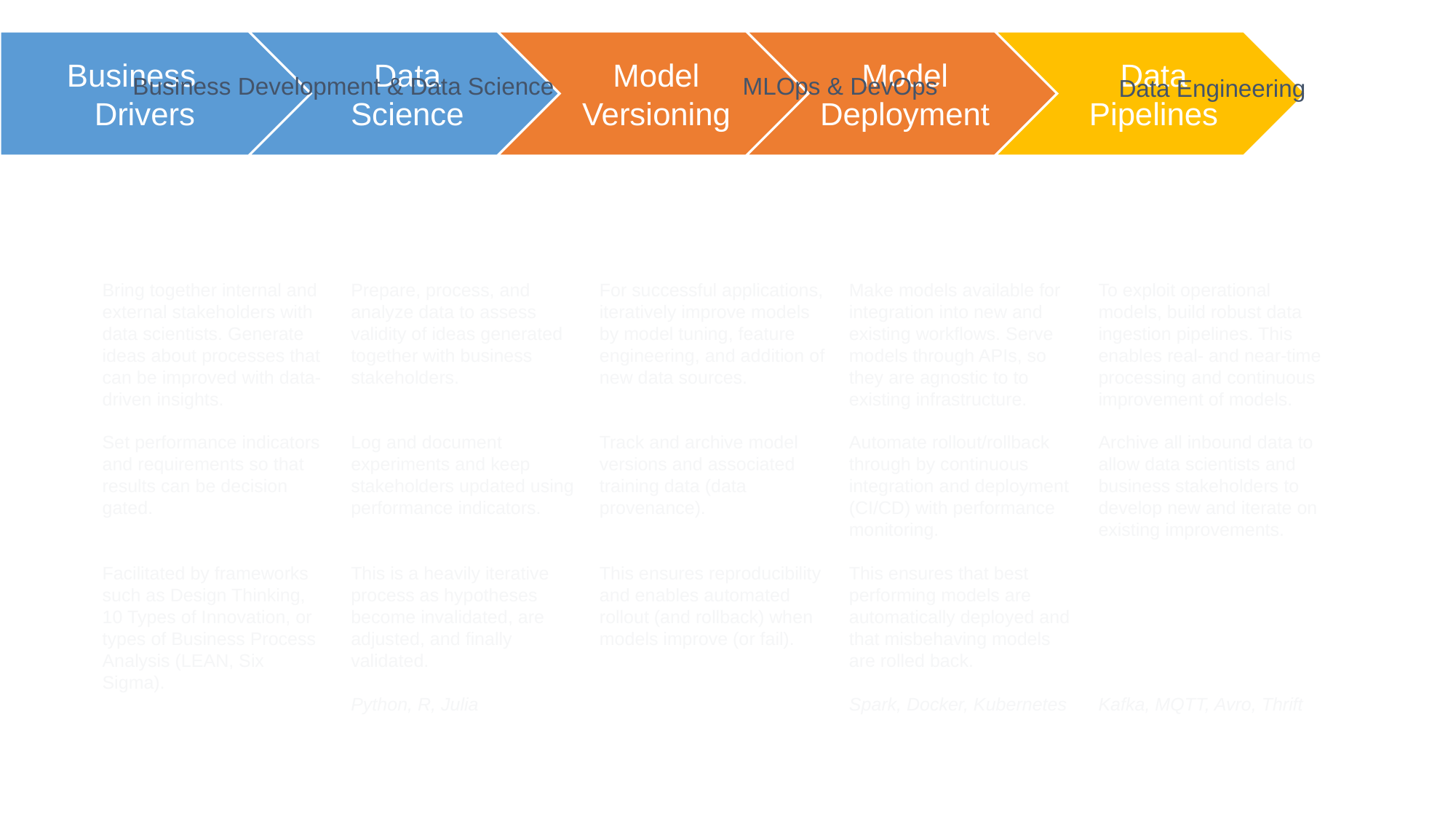

Business Development & Data Science
MLOps & DevOps
Data Engineering
Business    Drivers
Data Science
Model Versioning
Model Deployment
Data Pipelines

Bring together internal and external stakeholders with data scientists. Generate ideas about processes that can be improved with data-driven insights.

Set performance indicators and requirements so that results can be decision gated.

Facilitated by frameworks such as Design Thinking, 10 Types of Innovation, or types of Business Process Analysis (LEAN, Six Sigma).
Prepare, process, and analyze data to assess validity of ideas generated together with business stakeholders.

Log and document experiments and keep stakeholders updated using performance indicators.

This is a heavily iterative process as hypotheses become invalidated, are adjusted, and finally validated.

Python, R, Julia
For successful applications, iteratively improve models by model tuning, feature engineering, and addition of new data sources.

Track and archive model versions and associated training data (data provenance).

This ensures reproducibility and enables automated rollout (and rollback) when models improve (or fail).
Make models available for integration into new and existing workflows. Serve models through APIs, so they are agnostic to to existing infrastructure.

Automate rollout/rollback through by continuous integration and deployment (CI/CD) with performance monitoring.

This ensures that best performing models are automatically deployed and that misbehaving models are rolled back.

Spark, Docker, Kubernetes
To exploit operational models, build robust data ingestion pipelines. This enables real- and near-time processing and continuous improvement of models.

Archive all inbound data to allow data scientists and business stakeholders to develop new and iterate on existing improvements.

Kafka, MQTT, Avro, Thrift
10